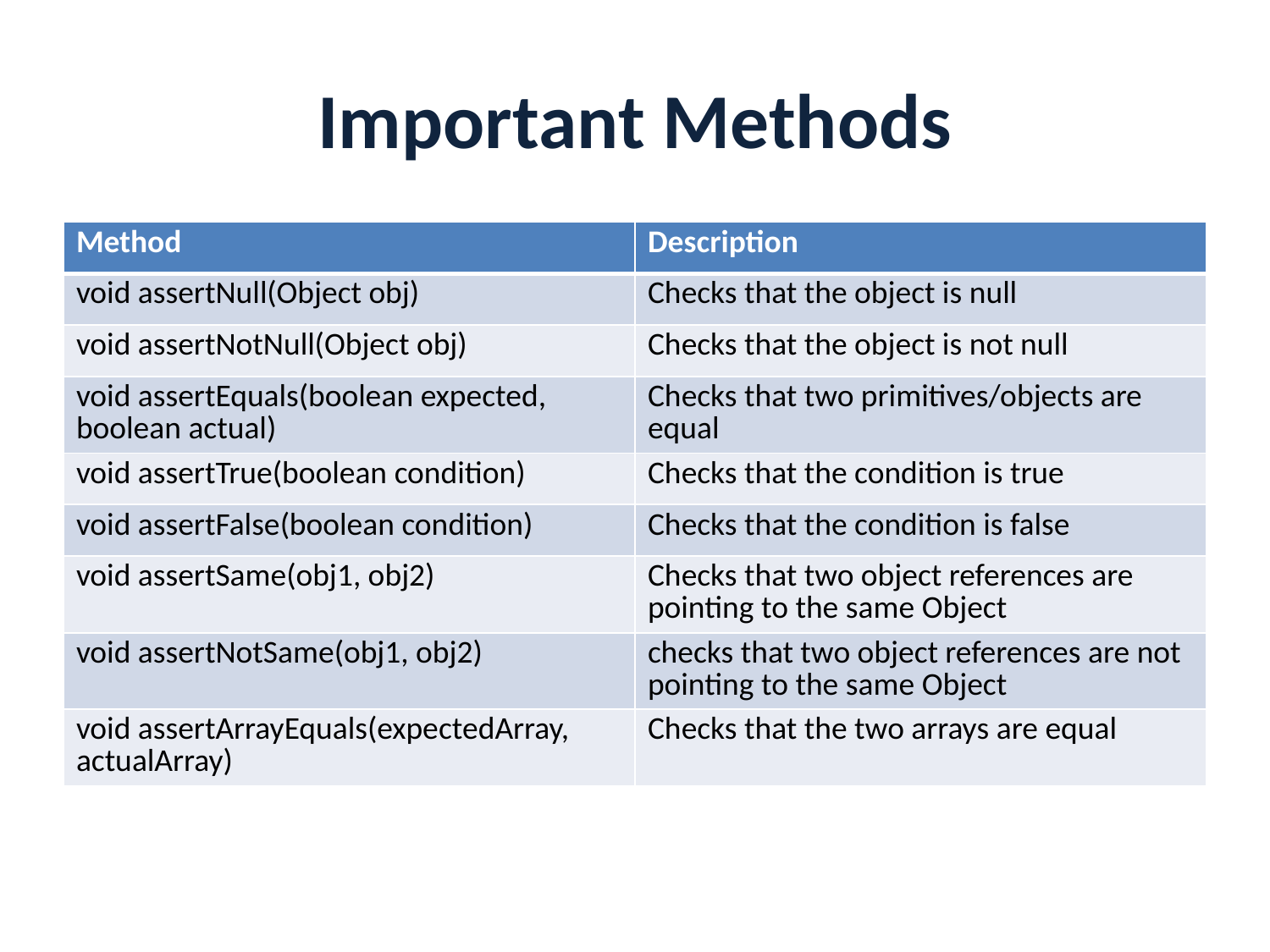

# Important Methods
| Method | Description |
| --- | --- |
| void assertNull(Object obj) | Checks that the object is null |
| void assertNotNull(Object obj) | Checks that the object is not null |
| void assertEquals(boolean expected, boolean actual) | Checks that two primitives/objects are equal |
| void assertTrue(boolean condition) | Checks that the condition is true |
| void assertFalse(boolean condition) | Checks that the condition is false |
| void assertSame(obj1, obj2) | Checks that two object references are pointing to the same Object |
| void assertNotSame(obj1, obj2) | checks that two object references are not pointing to the same Object |
| void assertArrayEquals(expectedArray, actualArray) | Checks that the two arrays are equal |